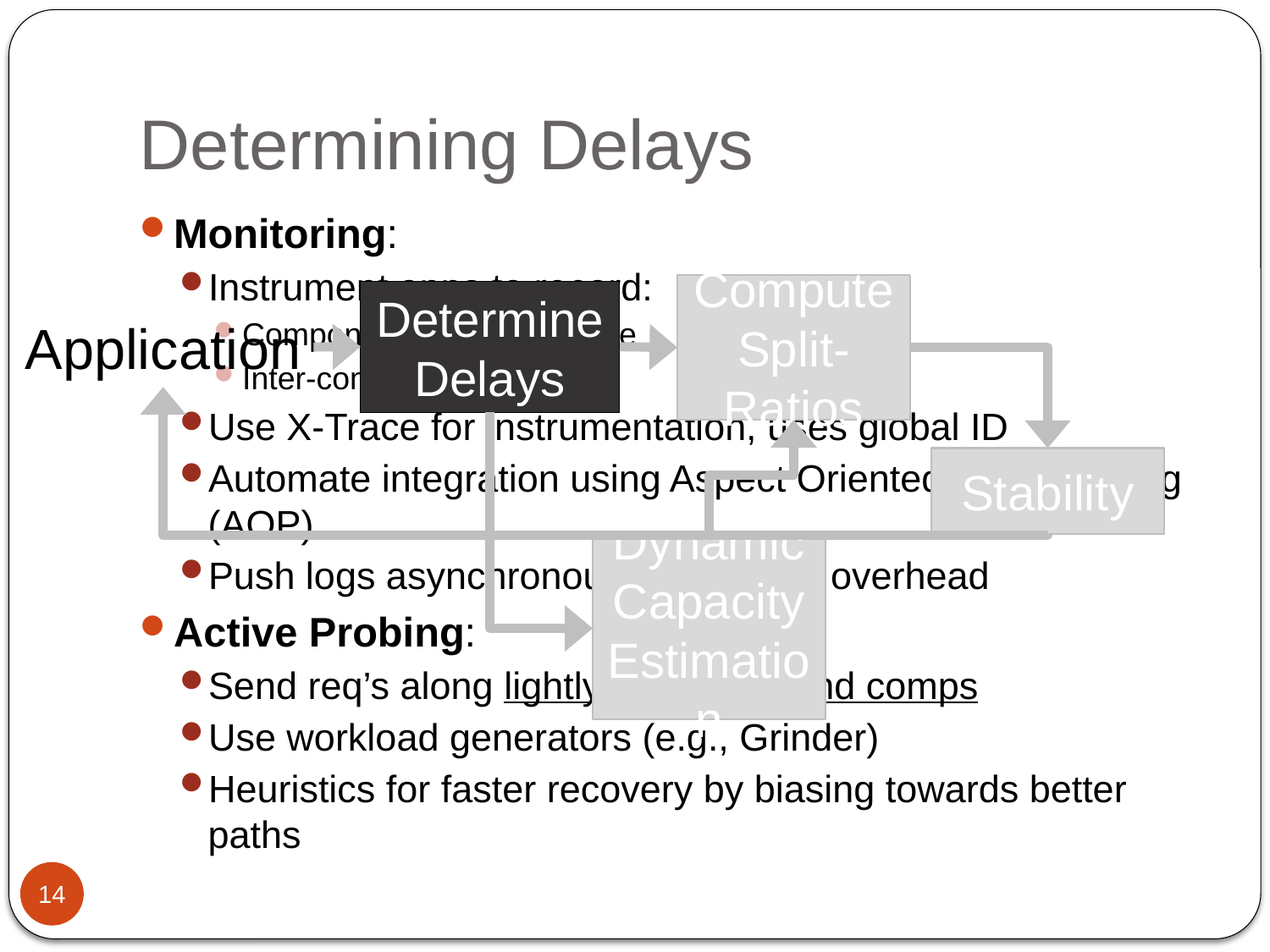

# Determining Delays
Monitoring:
Instrument apps to record:
Component processing time
Inter-component delay
Use X-Trace for instrumentation, uses global ID
Automate integration using Aspect Oriented Programming (AOP)
Push logs asynchronously to reduce overhead
Active Probing:
Send req’s along lightly used links and comps
Use workload generators (e.g., Grinder)
Heuristics for faster recovery by biasing towards better paths
Compute Split-Ratios
Determine Delays
Application
Stability
Dynamic Capacity Estimation
14